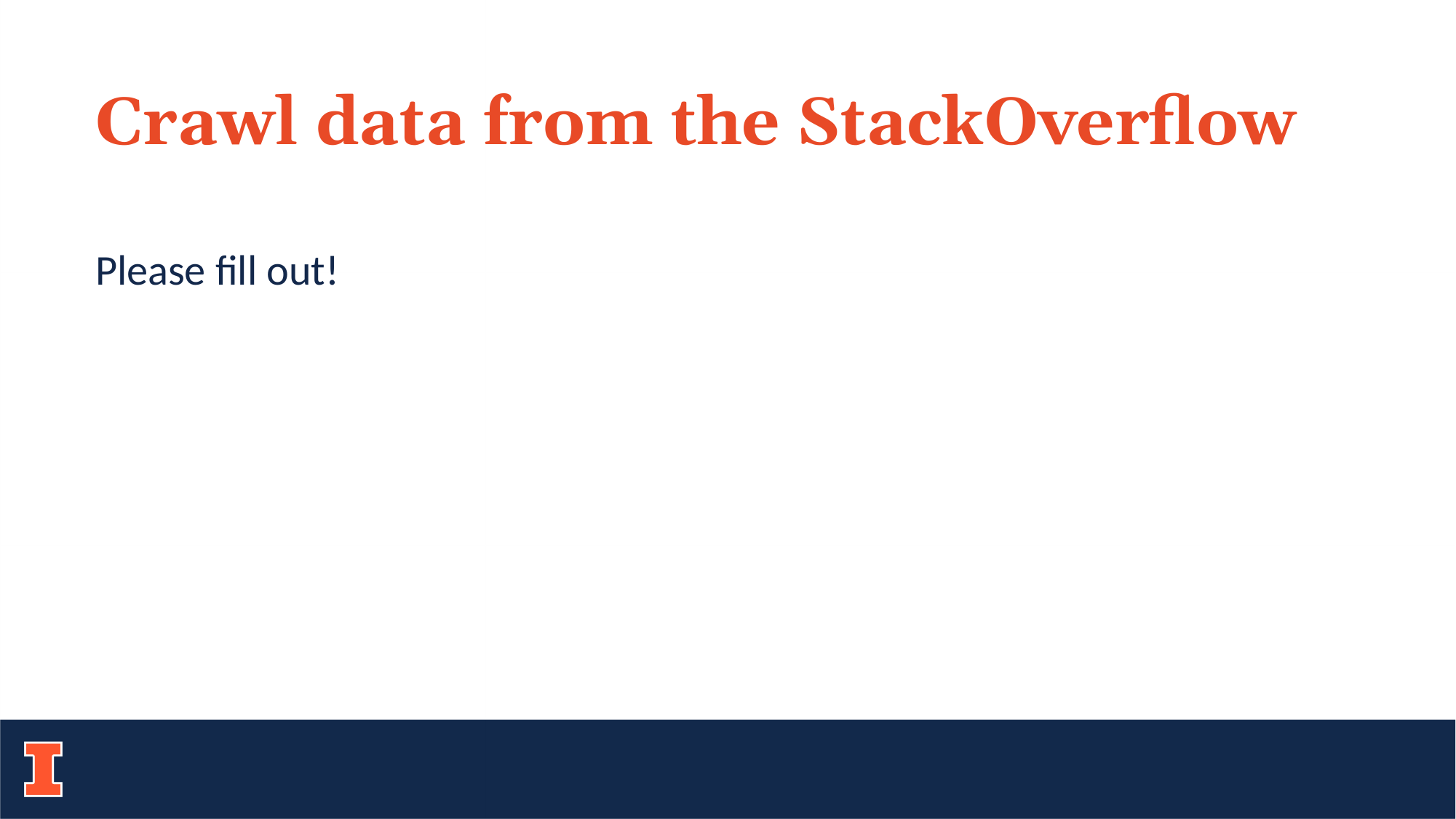

Crawl data from the StackOverflow
Please fill out!